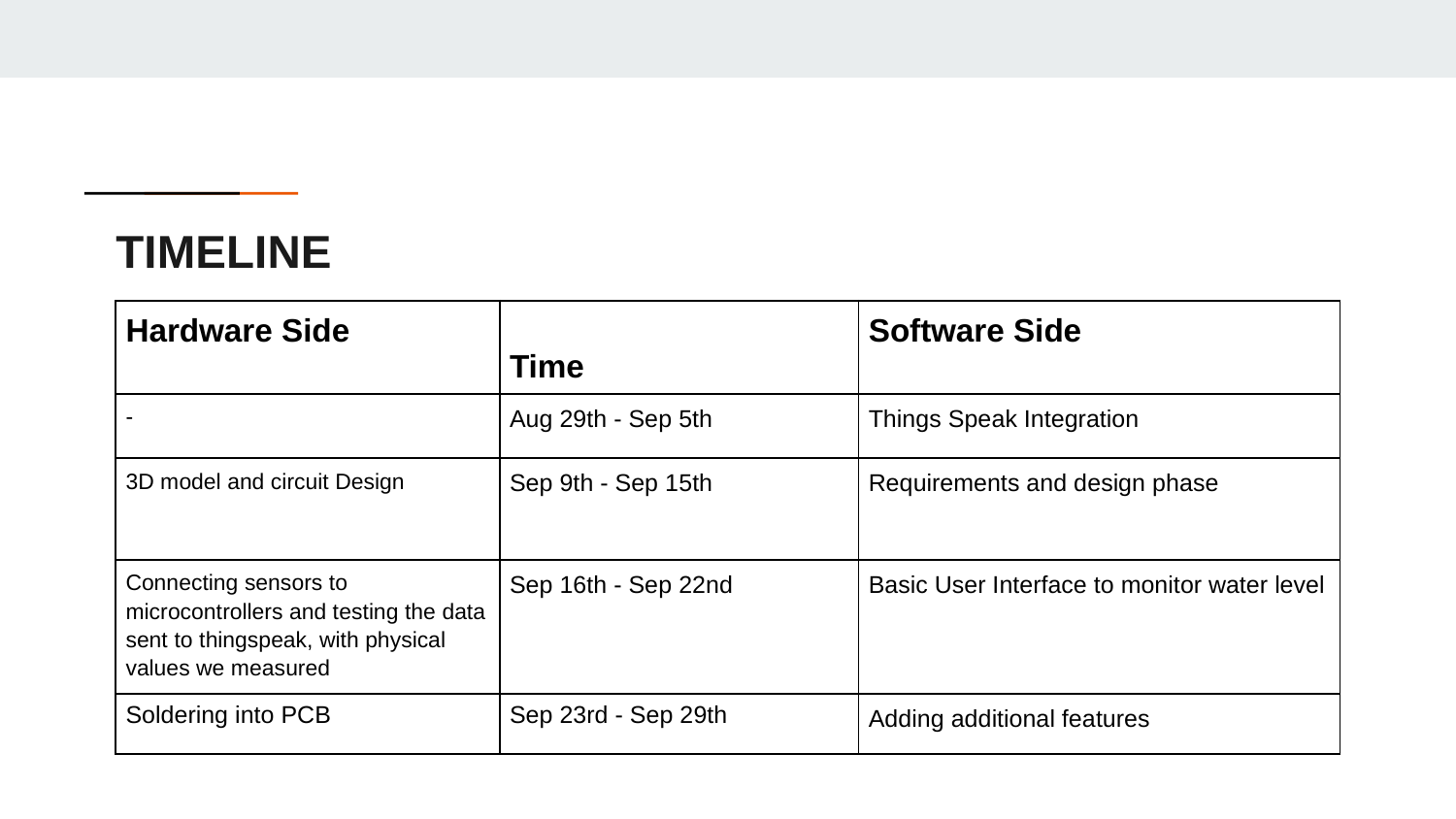

# TIMELINE
| Hardware Side | Time | Software Side |
| --- | --- | --- |
| - | Aug 29th - Sep 5th | Things Speak Integration |
| 3D model and circuit Design | Sep 9th - Sep 15th | Requirements and design phase |
| Connecting sensors to microcontrollers and testing the data sent to thingspeak, with physical values we measured | Sep 16th - Sep 22nd | Basic User Interface to monitor water level |
| Soldering into PCB | Sep 23rd - Sep 29th | Adding additional features |